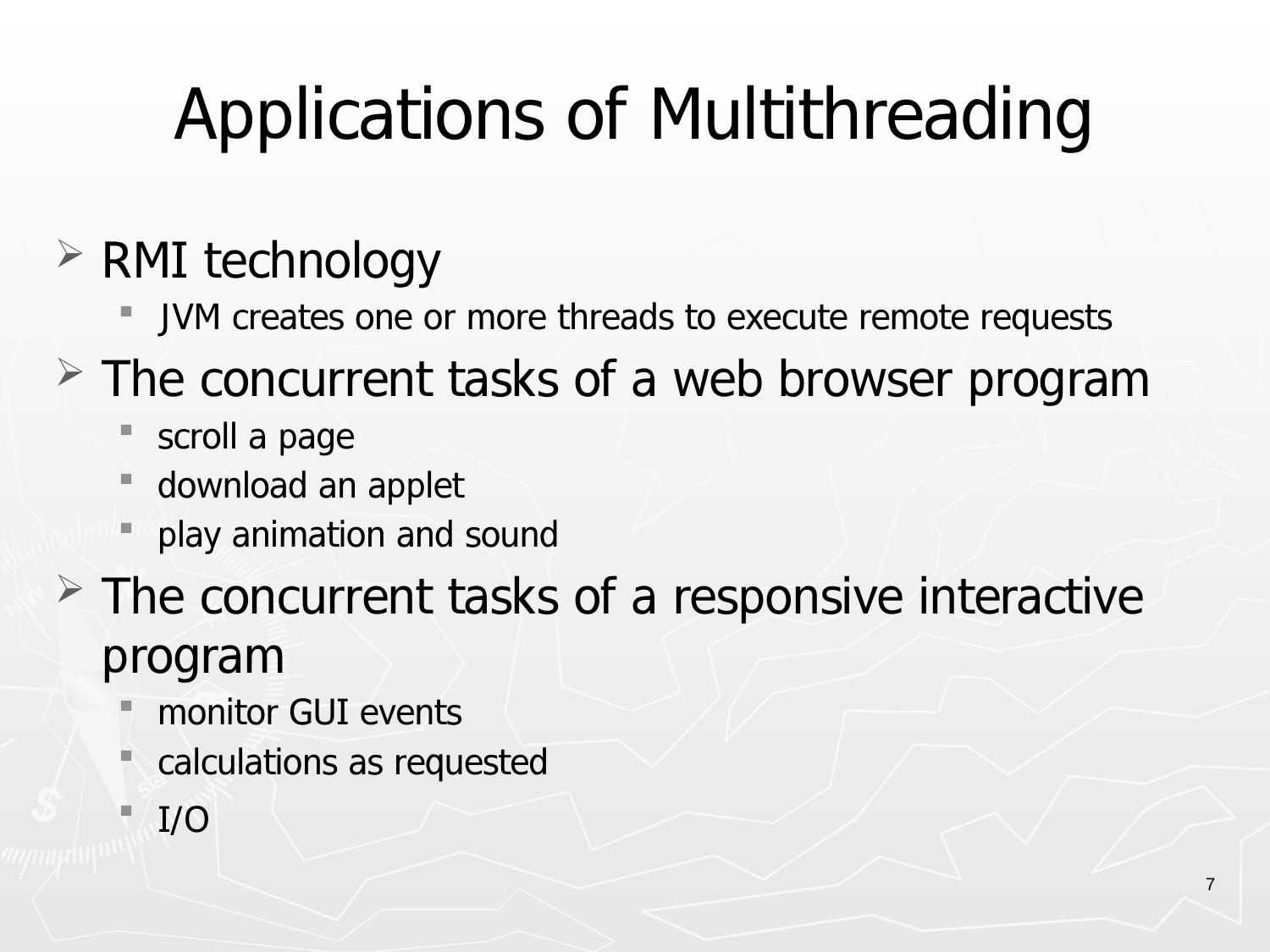

# Applications of Multithreading
RMI technology
JVM creates one or more threads to execute remote requests
The concurrent tasks of a web browser program
scroll a page
download an applet
play animation and sound
The concurrent tasks of a responsive interactive program
monitor GUI events
calculations as requested
I/O

7